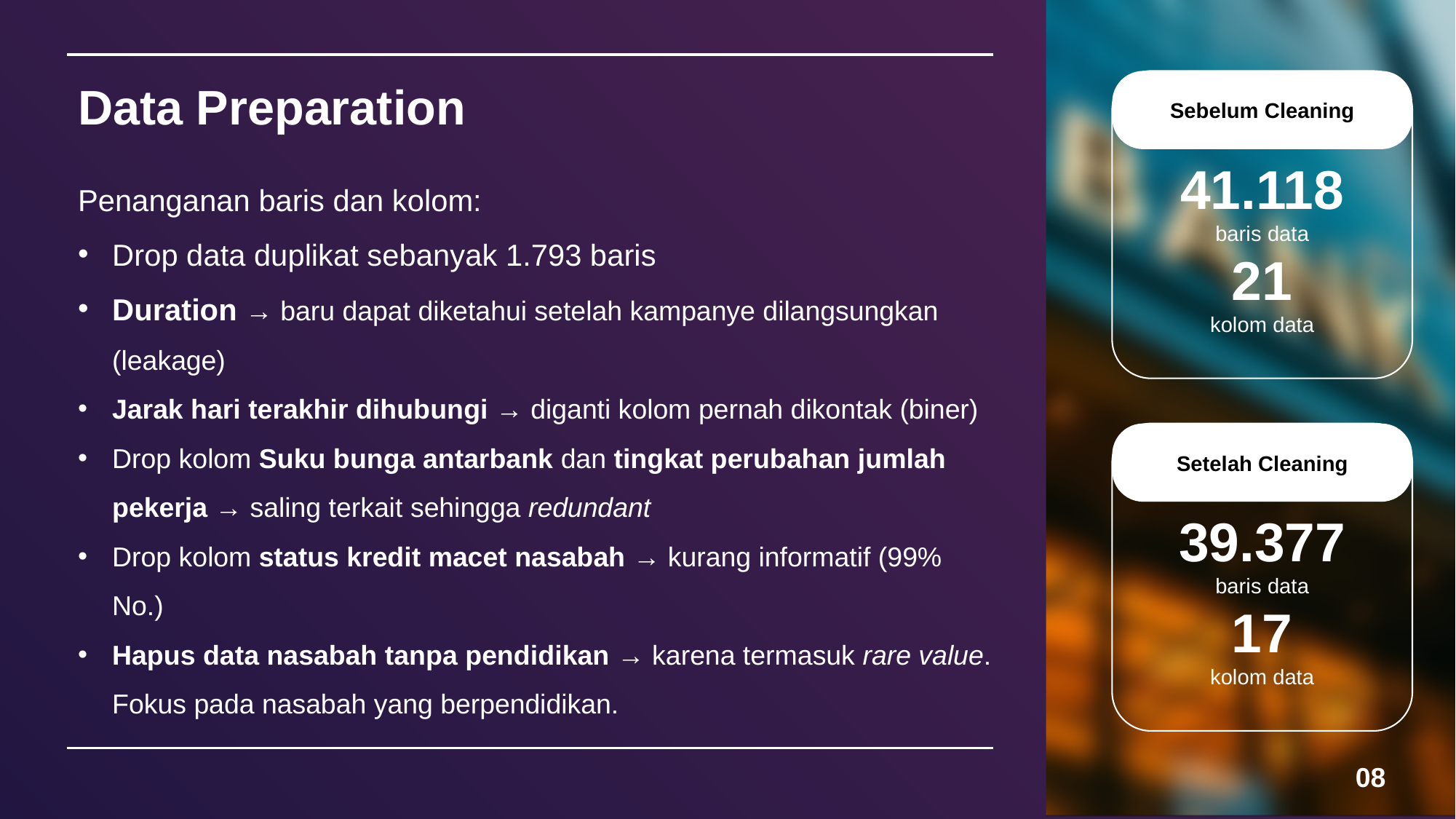

Data Preparation
Sebelum Cleaning

41.118
baris data
21
kolom data

Penanganan baris dan kolom:
Drop data duplikat sebanyak 1.793 baris
Duration → baru dapat diketahui setelah kampanye dilangsungkan (leakage)
Jarak hari terakhir dihubungi → diganti kolom pernah dikontak (biner)
Drop kolom Suku bunga antarbank dan tingkat perubahan jumlah pekerja → saling terkait sehingga redundant
Drop kolom status kredit macet nasabah → kurang informatif (99% No.)
Hapus data nasabah tanpa pendidikan → karena termasuk rare value. Fokus pada nasabah yang berpendidikan.
Setelah Cleaning

39.377
baris data
17
kolom data

08